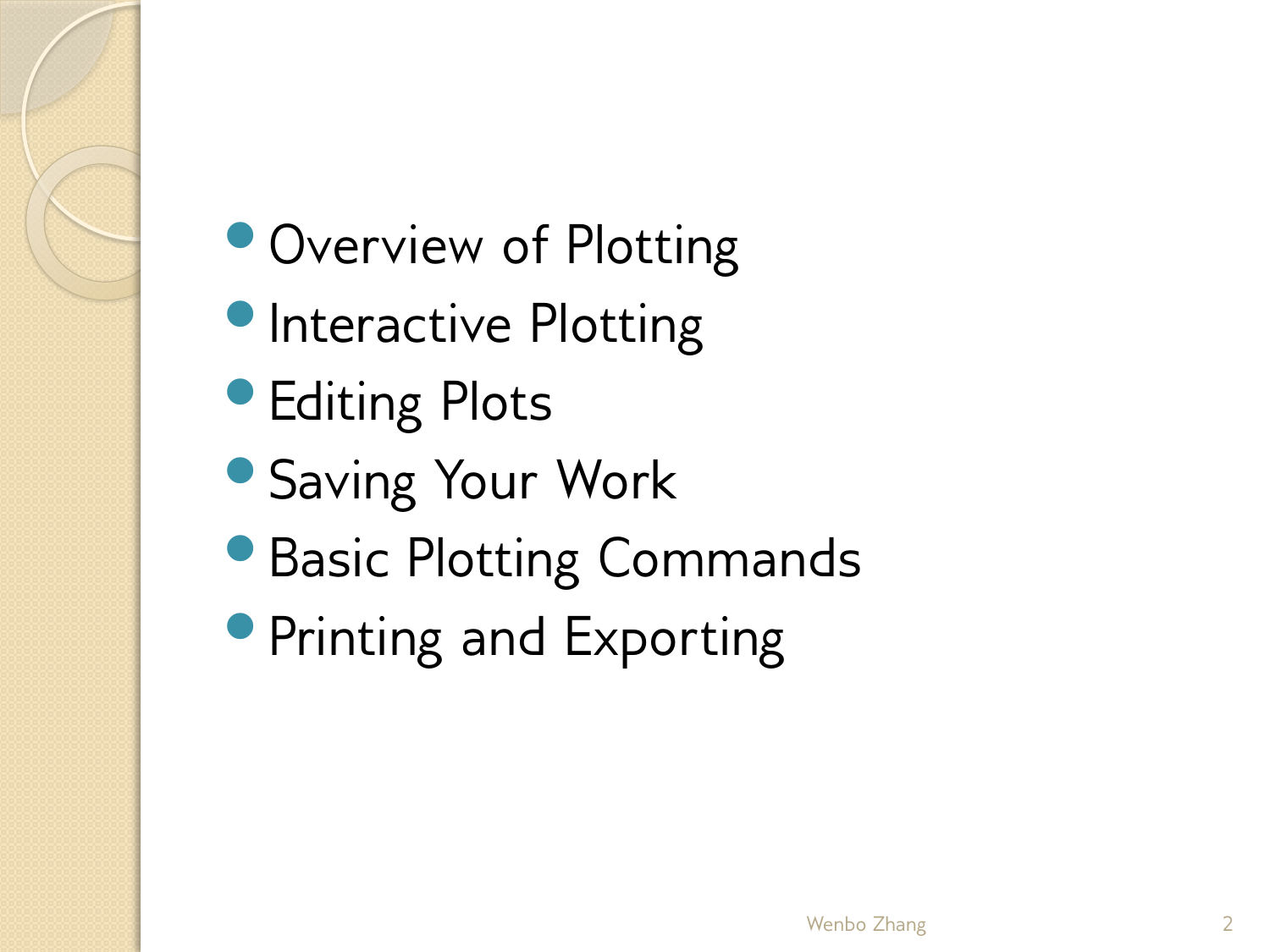

#
Overview of Plotting
Interactive Plotting
Editing Plots
Saving Your Work
Basic Plotting Commands
Printing and Exporting

Wenbo Zhang
2